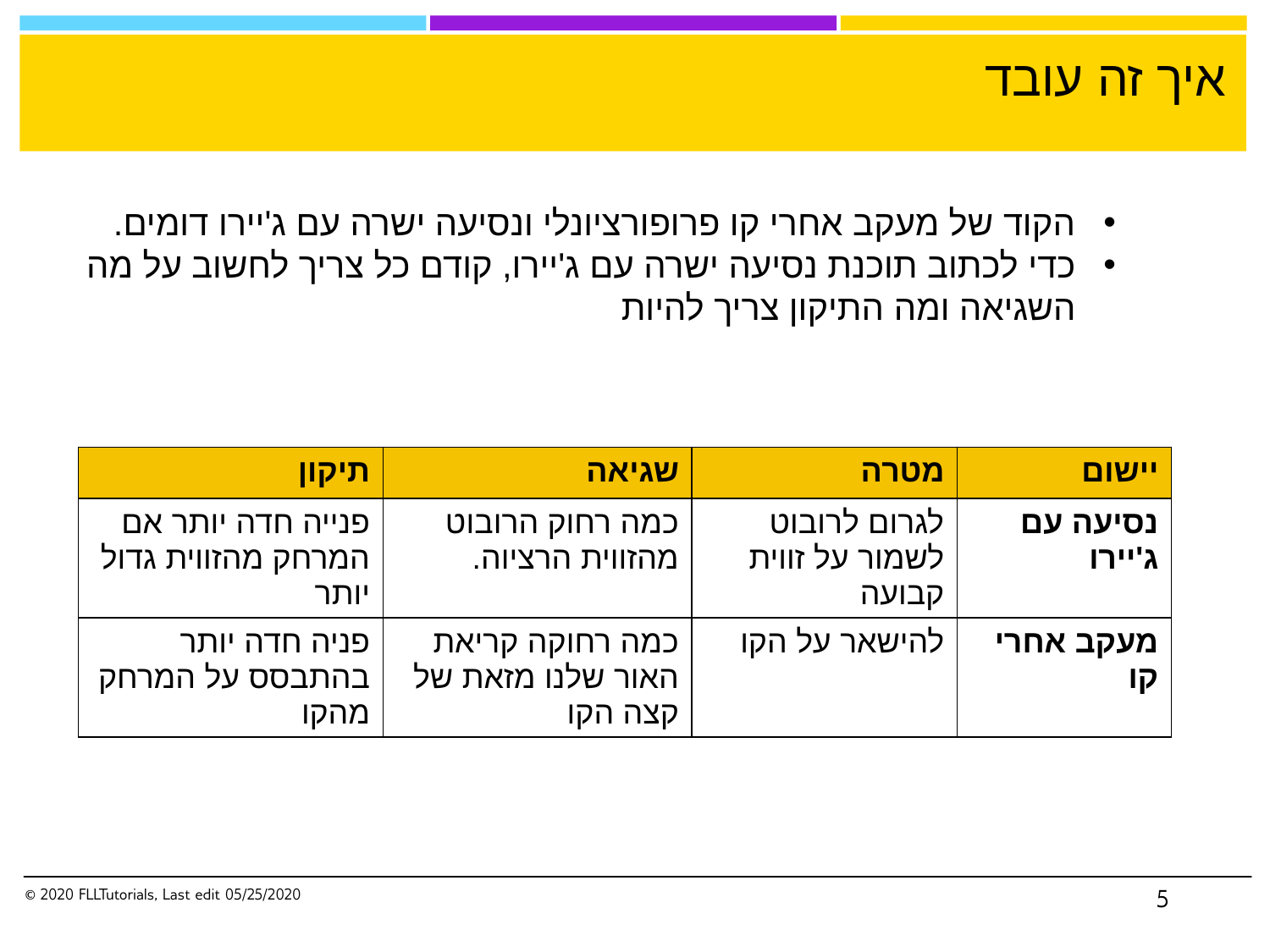

# איך זה עובד
הקוד של מעקב אחרי קו פרופורציונלי ונסיעה ישרה עם ג'יירו דומים.
כדי לכתוב תוכנת נסיעה ישרה עם ג'יירו, קודם כל צריך לחשוב על מה השגיאה ומה התיקון צריך להיות
| תיקון | שגיאה | מטרה | יישום |
| --- | --- | --- | --- |
| פנייה חדה יותר אם המרחק מהזווית גדול יותר | כמה רחוק הרובוט מהזווית הרציוה. | לגרום לרובוט לשמור על זווית קבועה | נסיעה עם ג'יירו |
| פניה חדה יותר בהתבסס על המרחק מהקו | כמה רחוקה קריאת האור שלנו מזאת של קצה הקו | להישאר על הקו | מעקב אחרי קו |
5
© 2020 FLLTutorials, Last edit 05/25/2020